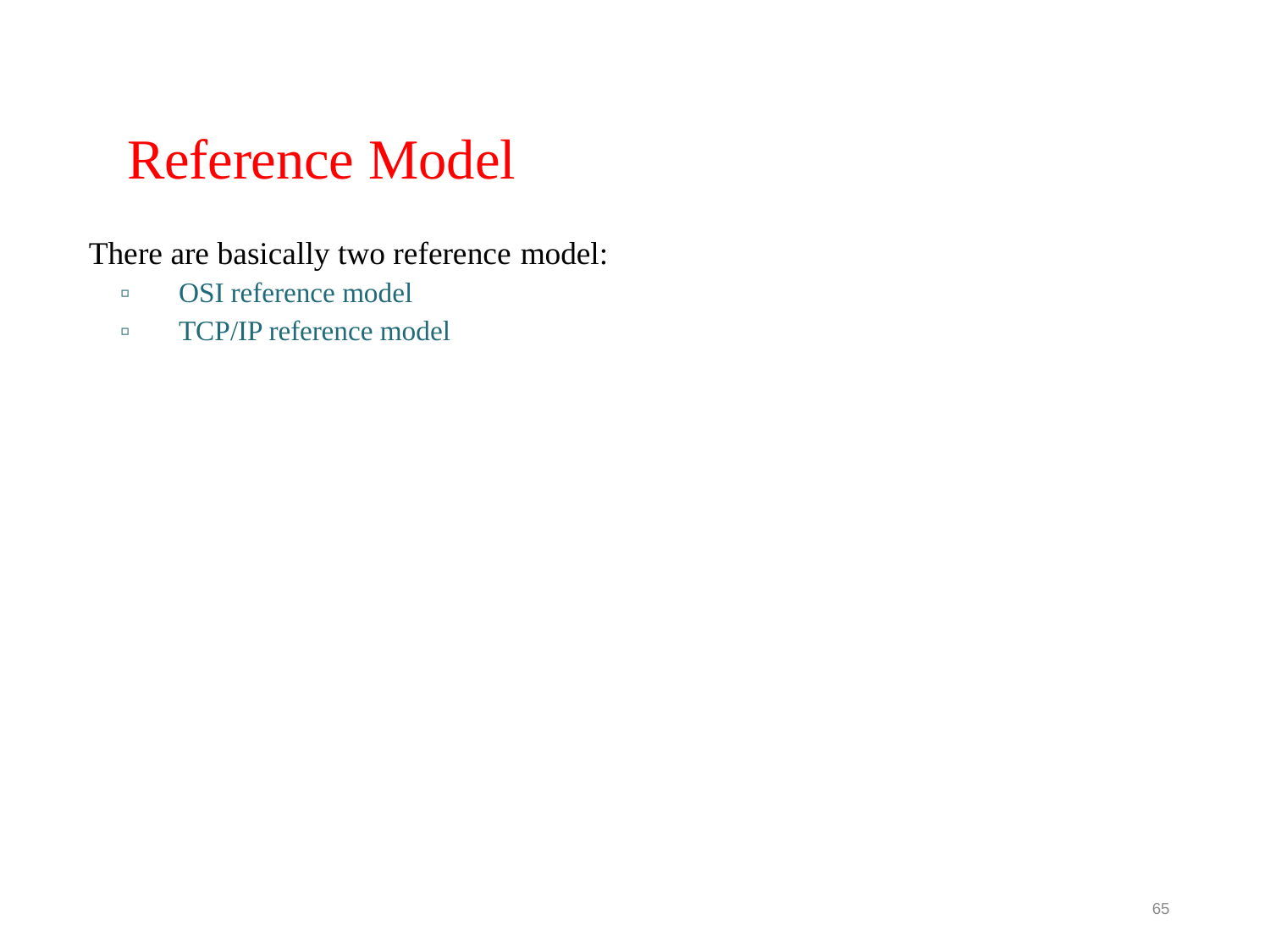

Reference Model
There are basically two reference model:
▫	OSI reference model
▫	TCP/IP reference model
65